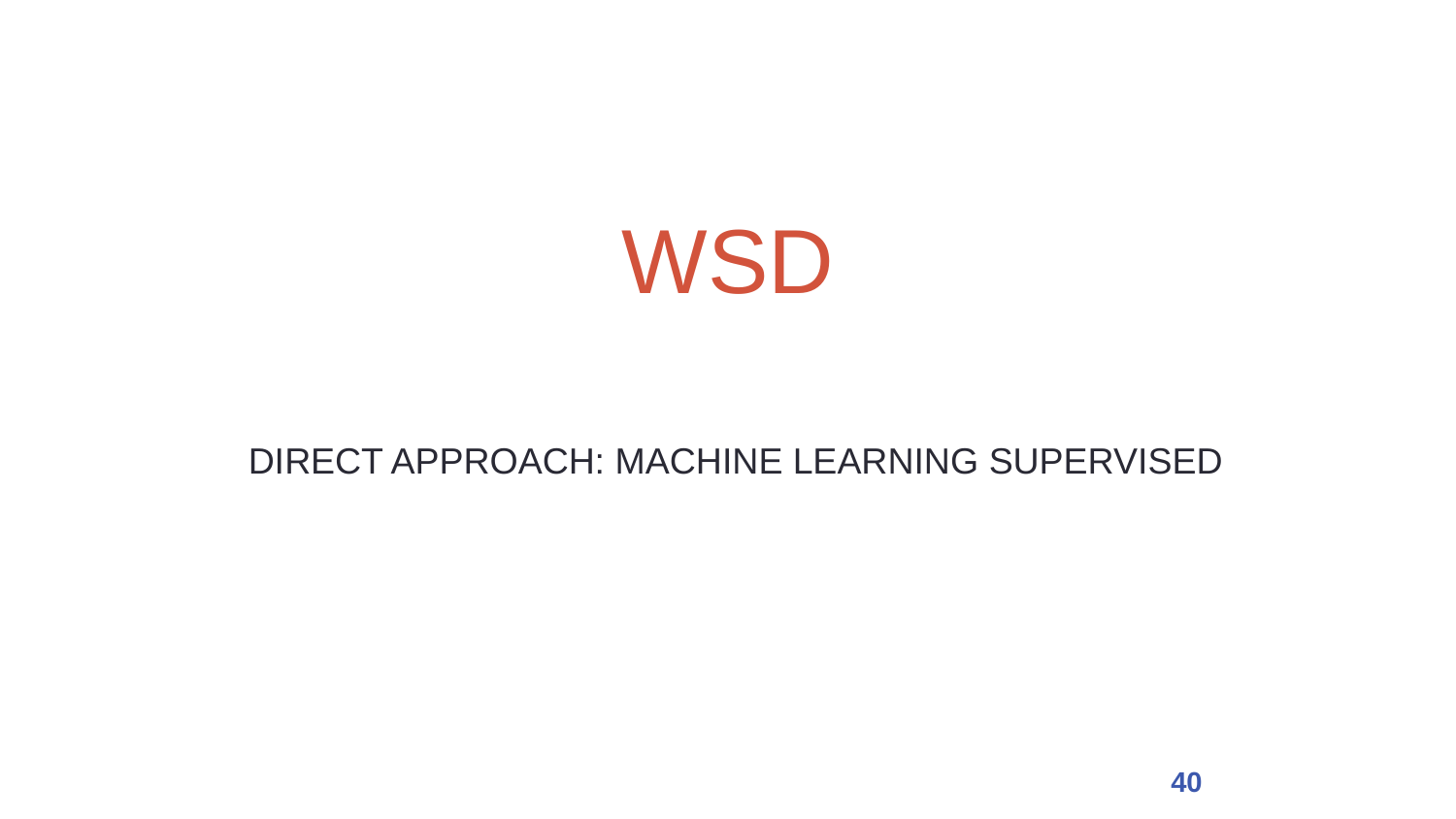

# WSD
DIRECT APPROACH: MACHINE LEARNING SUPERVISED
40